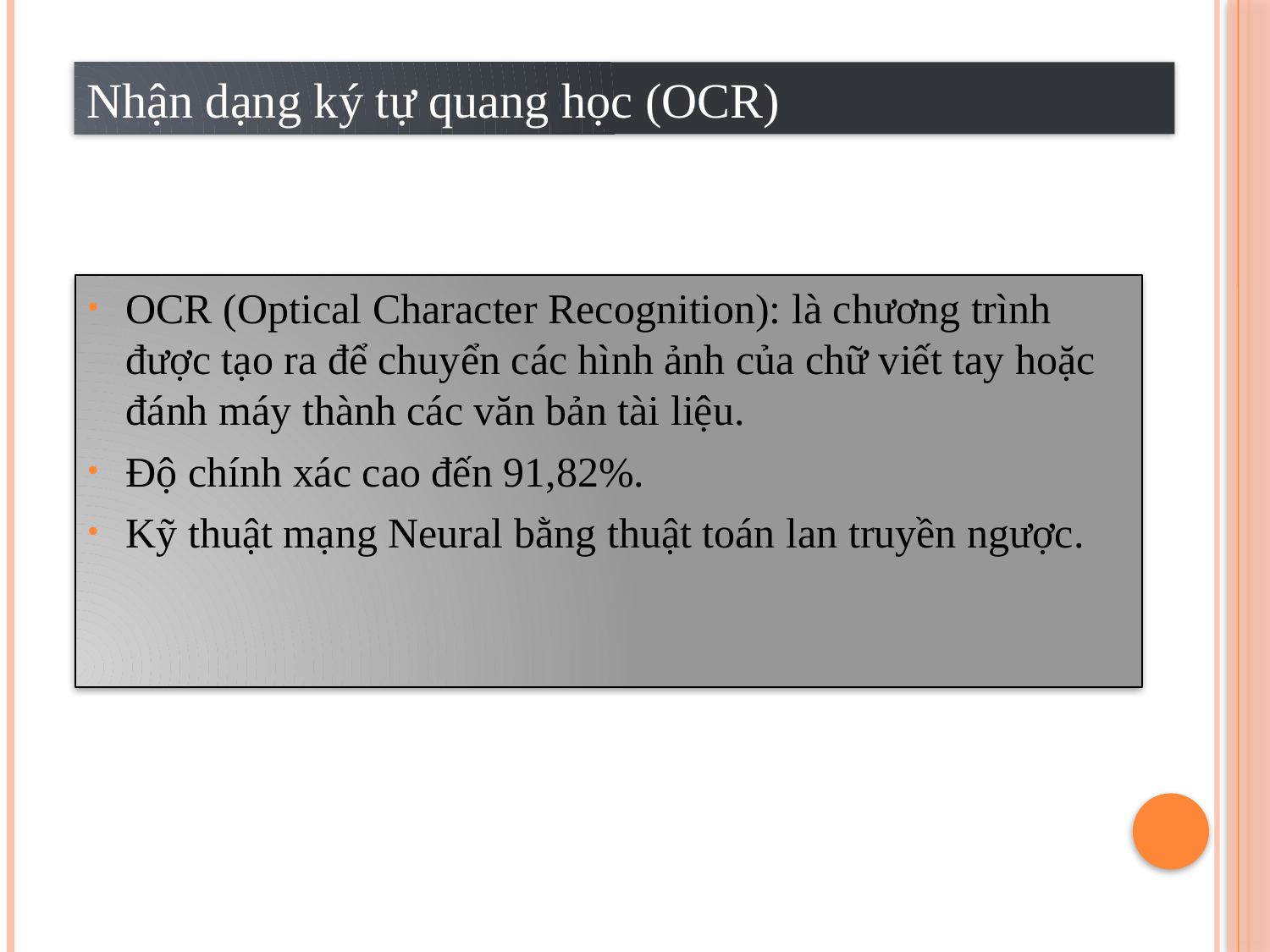

Nhận dạng ký tự quang học (OCR)
OCR (Optical Character Recognition): là chương trình được tạo ra để chuyển các hình ảnh của chữ viết tay hoặc đánh máy thành các văn bản tài liệu.
Độ chính xác cao đến 91,82%.
Kỹ thuật mạng Neural bằng thuật toán lan truyền ngược.